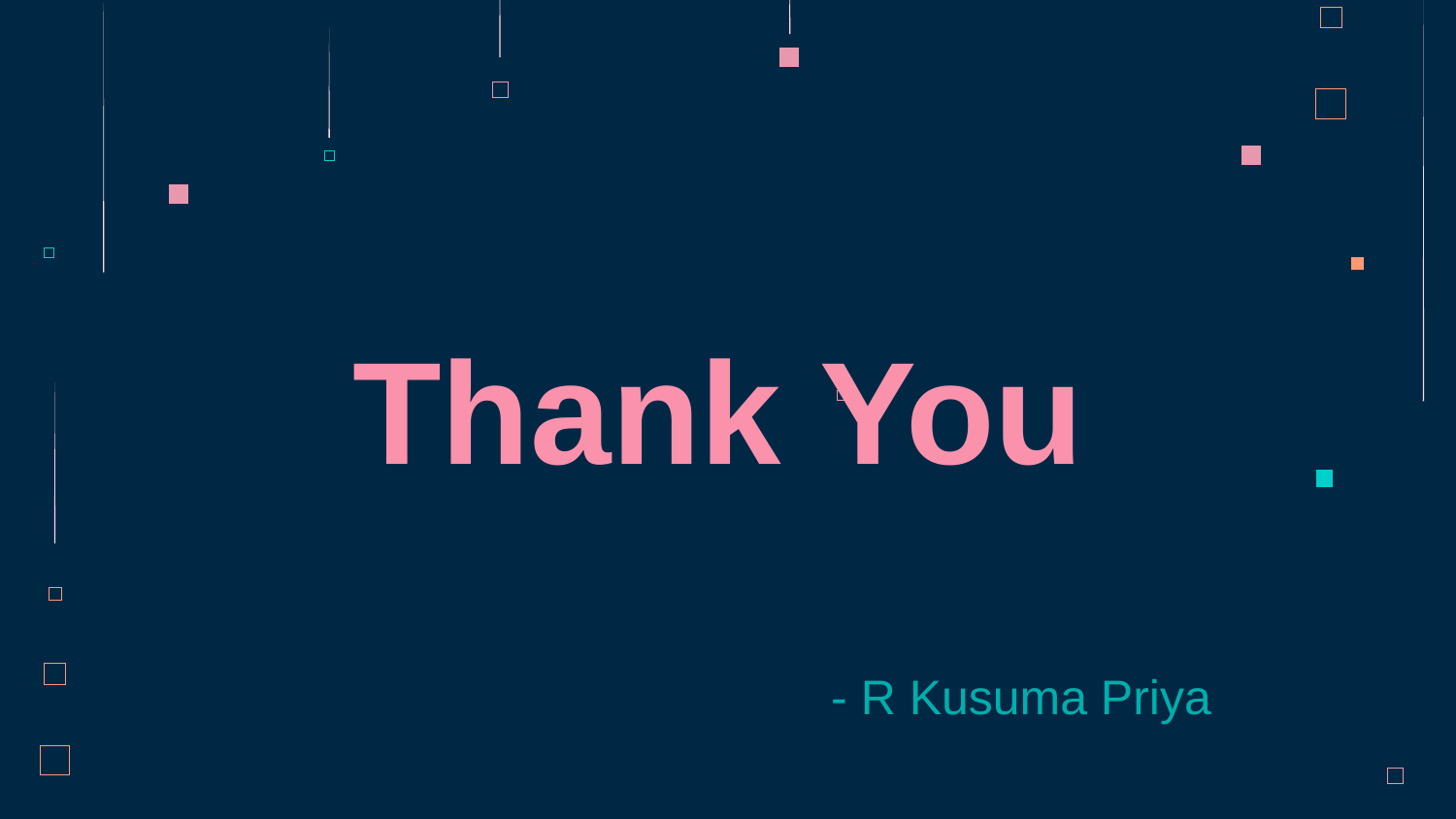

# Thank You
- R Kusuma Priya